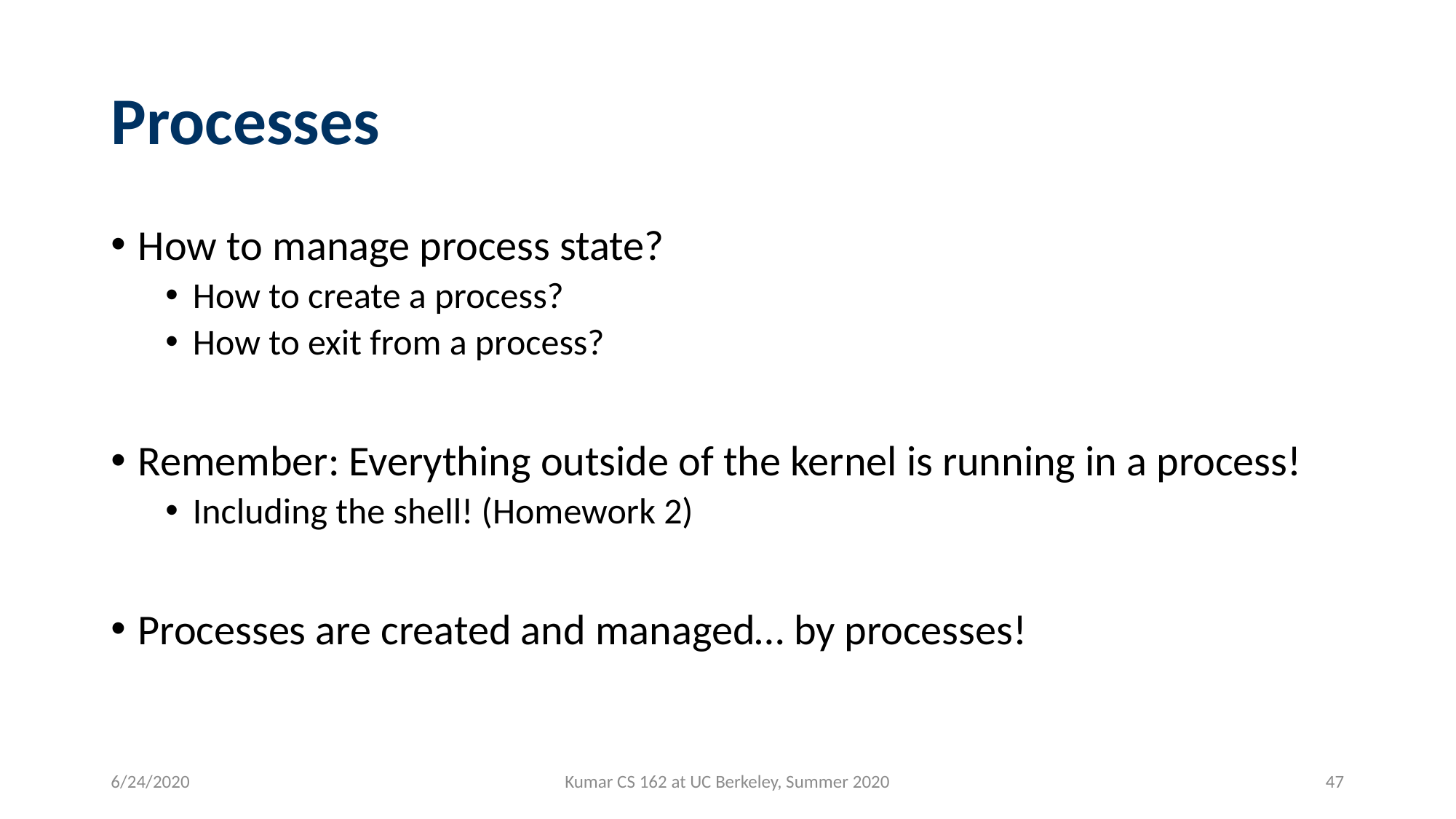

# Processes
How to manage process state?
How to create a process?
How to exit from a process?

Remember: Everything outside of the kernel is running in a process!
Including the shell! (Homework 2)

Processes are created and managed… by processes!
6/24/2020
Kumar CS 162 at UC Berkeley, Summer 2020
47